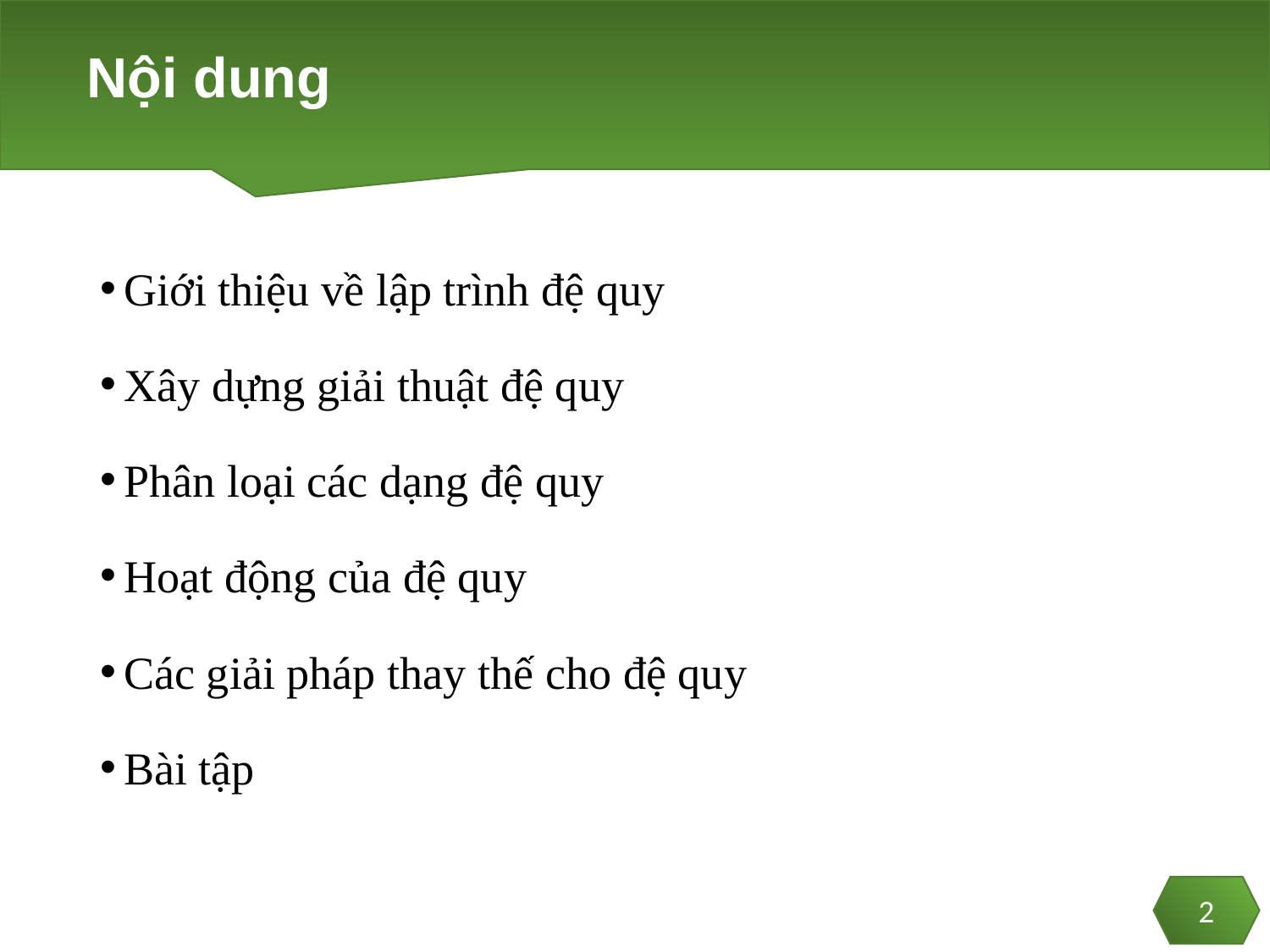

# Nội dung
Giới thiệu về lập trình đệ quy
Xây dựng giải thuật đệ quy
Phân loại các dạng đệ quy
Hoạt động của đệ quy
Các giải pháp thay thế cho đệ quy
Bài tập